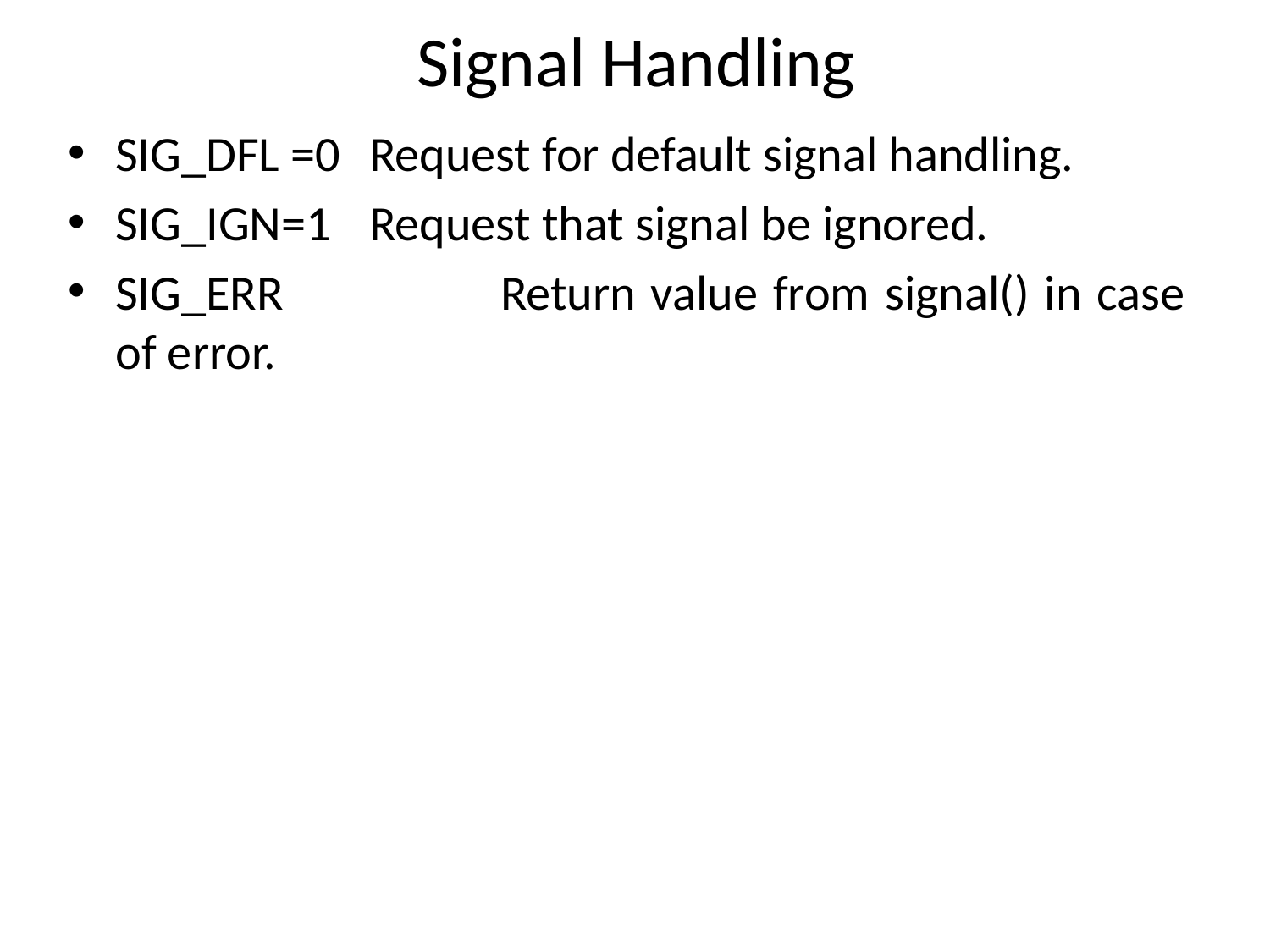

# Signal Handling
SIG_DFL =0  	Request for default signal handling.
SIG_IGN=1 	Request that signal be ignored.
SIG_ERR 		Return value from signal() in case of error.